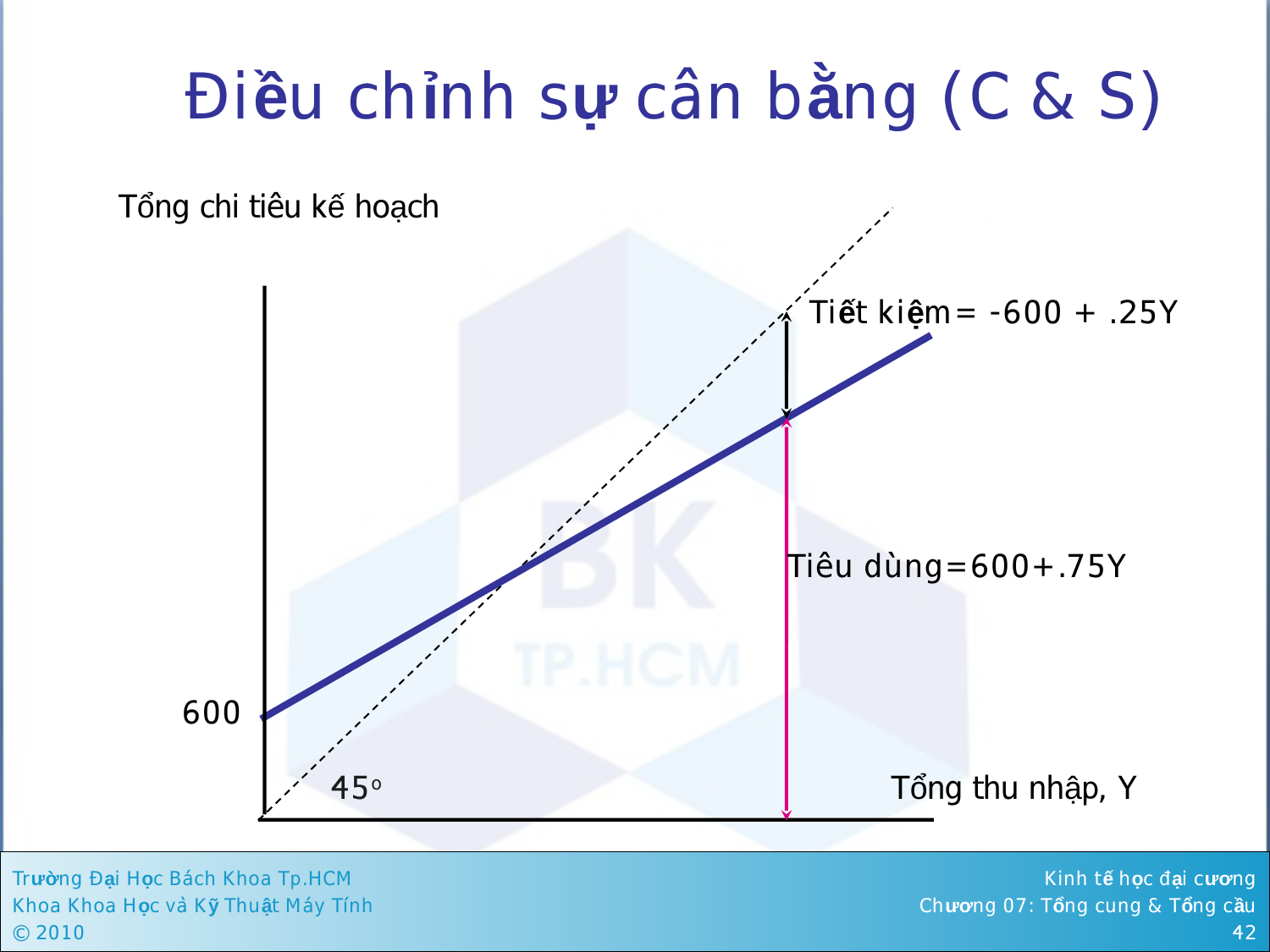

# Điều chỉnh sự cân bằng (C & S)
Tổng chi tiêu kế hoạch

Tiết kiệm= -600 + .25Y

Tiêu dùng=600+.75Y
600
45o
Tổng thu nhập, Y